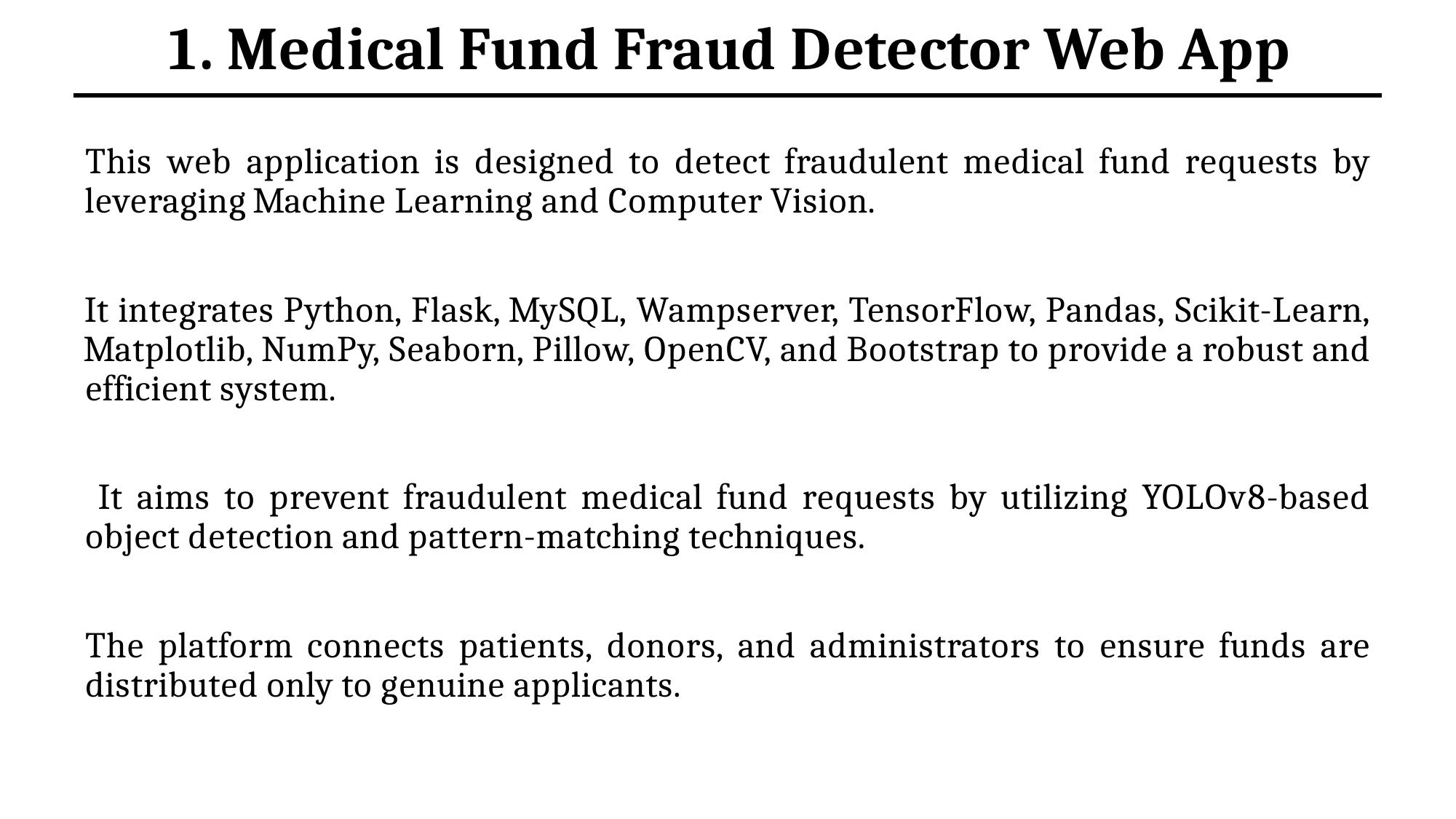

# 1. Medical Fund Fraud Detector Web App
This web application is designed to detect fraudulent medical fund requests by leveraging Machine Learning and Computer Vision.

It integrates Python, Flask, MySQL, Wampserver, TensorFlow, Pandas, Scikit-Learn, Matplotlib, NumPy, Seaborn, Pillow, OpenCV, and Bootstrap to provide a robust and efficient system.

 It aims to prevent fraudulent medical fund requests by utilizing YOLOv8-based object detection and pattern-matching techniques.

The platform connects patients, donors, and administrators to ensure funds are distributed only to genuine applicants.